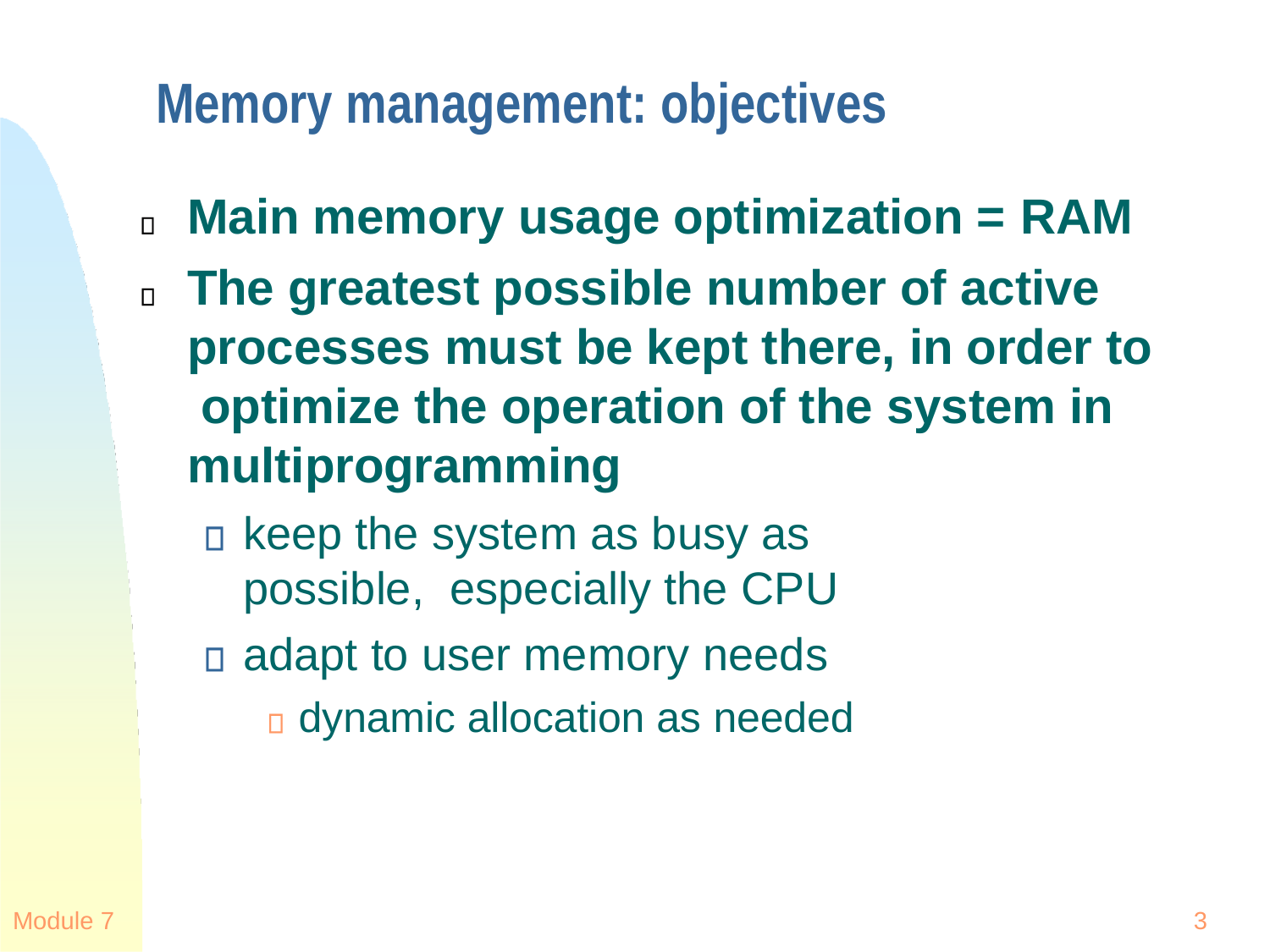

# Memory management: objectives
Main memory usage optimization = RAM
The greatest possible number of active  processes must be kept there, in order to  optimize the operation of the system in  multiprogramming
keep the system as busy as possible,  especially the CPU
adapt to user memory needs
dynamic allocation as needed

Module 7
3